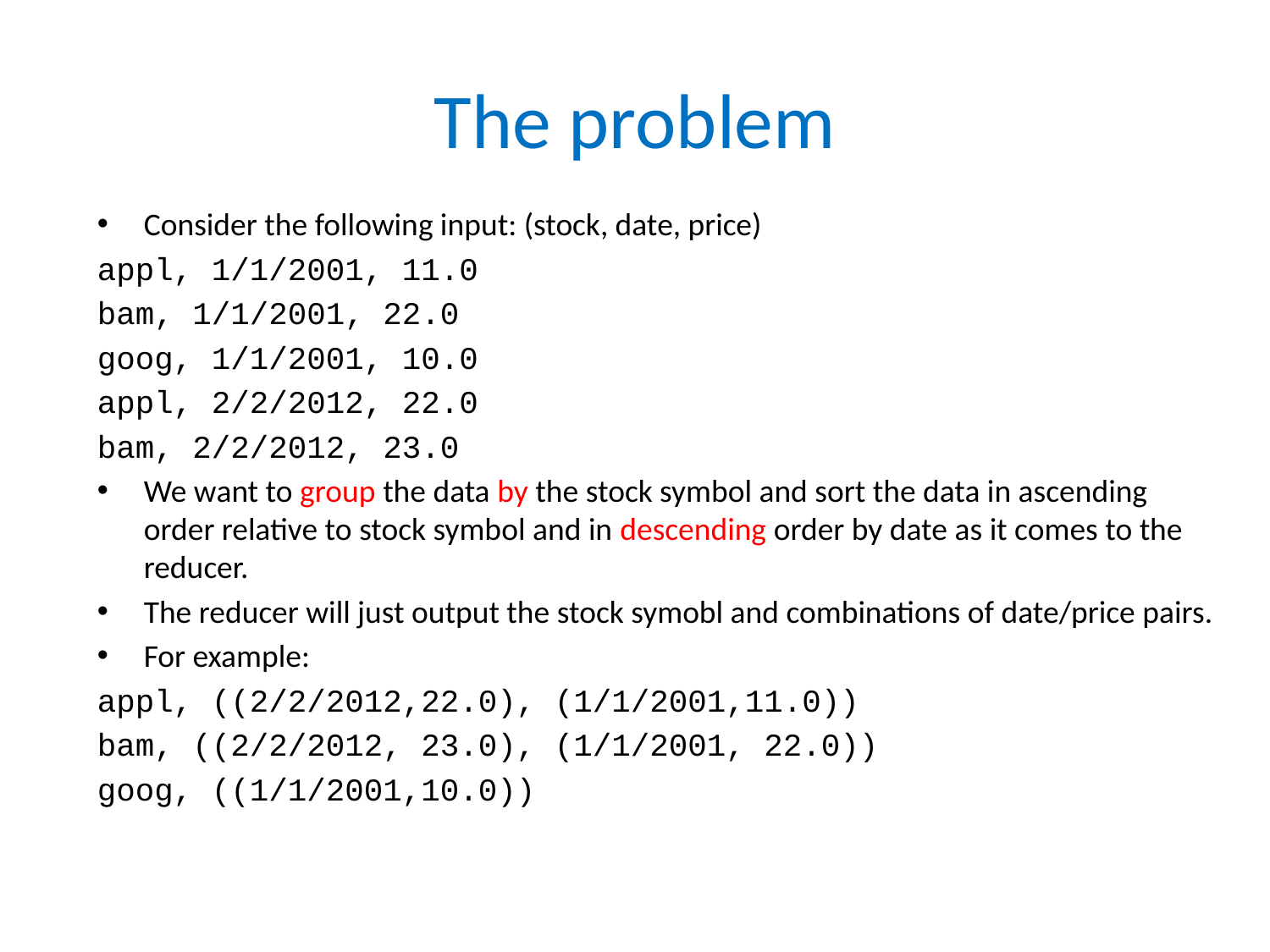

# The problem
Consider the following input: (stock, date, price)
appl, 1/1/2001, 11.0
bam, 1/1/2001, 22.0
goog, 1/1/2001, 10.0
appl, 2/2/2012, 22.0
bam, 2/2/2012, 23.0
We want to group the data by the stock symbol and sort the data in ascending order relative to stock symbol and in descending order by date as it comes to the reducer.
The reducer will just output the stock symobl and combinations of date/price pairs.
For example:
appl, ((2/2/2012,22.0), (1/1/2001,11.0))
bam, ((2/2/2012, 23.0), (1/1/2001, 22.0))
goog, ((1/1/2001,10.0))